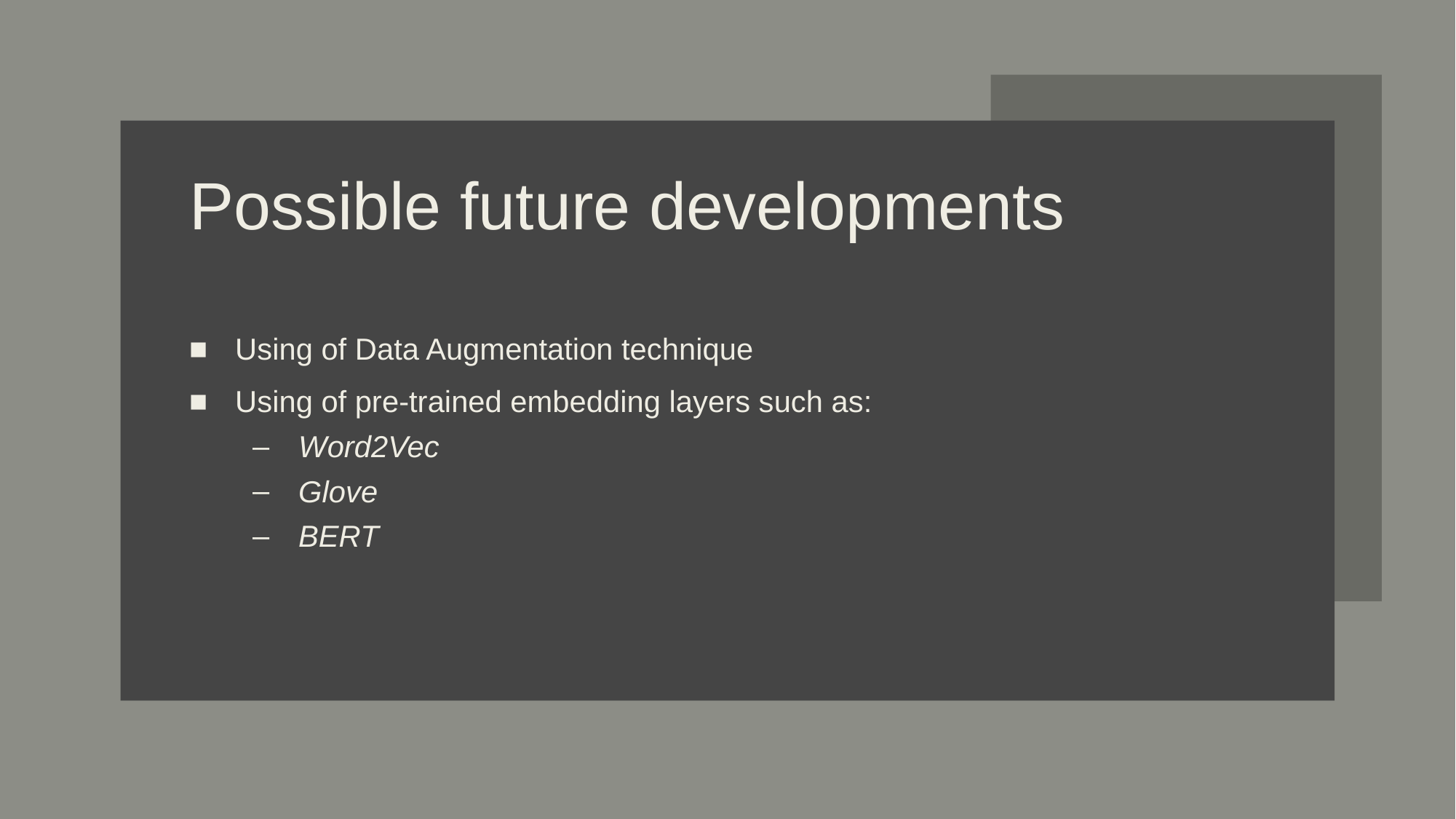

# Possible future developments
Using of Data Augmentation technique
Using of pre-trained embedding layers such as:
Word2Vec
Glove
BERT